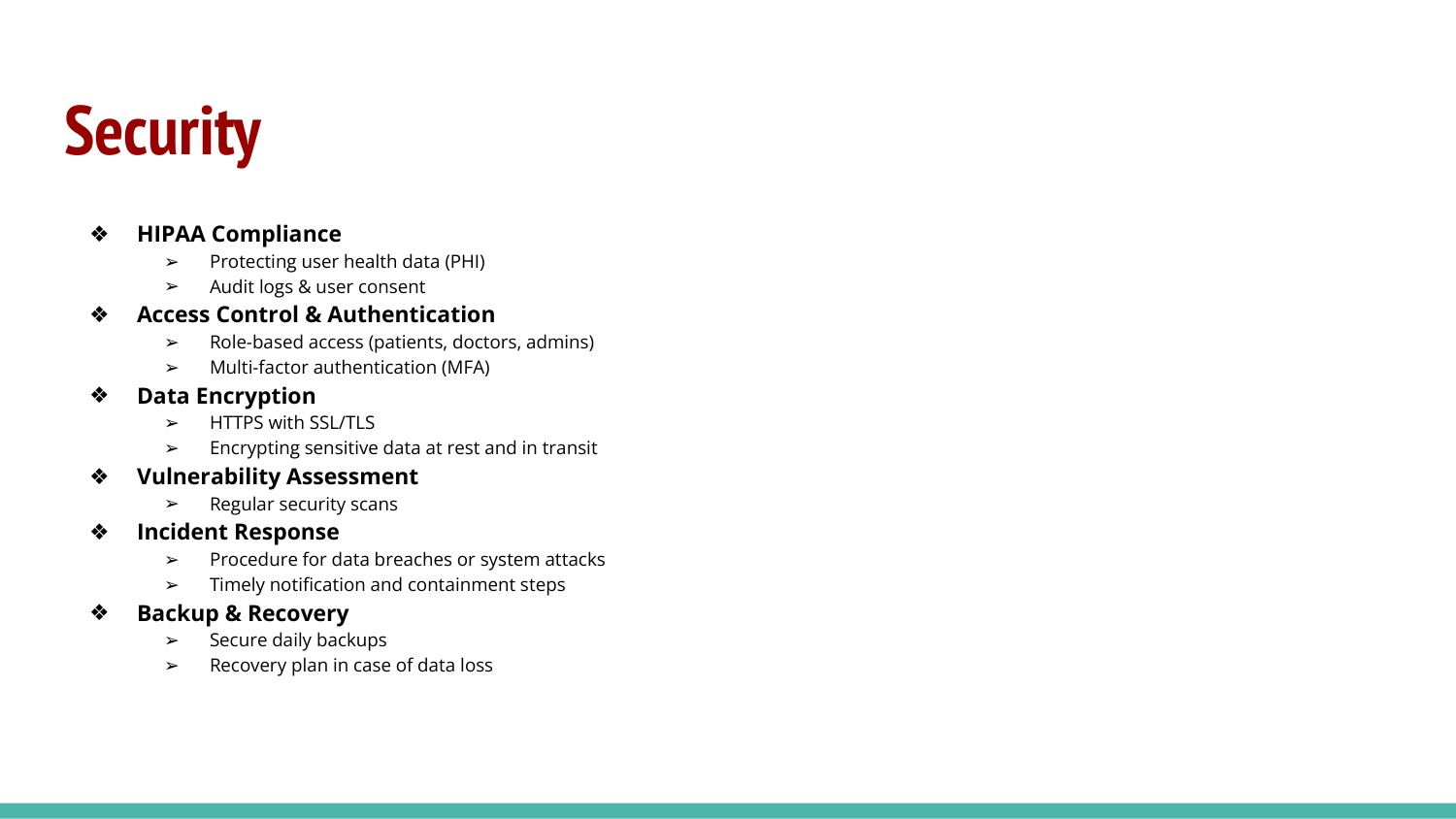

# Security
HIPAA Compliance
Protecting user health data (PHI)
Audit logs & user consent
Access Control & Authentication
Role-based access (patients, doctors, admins)
Multi-factor authentication (MFA)
Data Encryption
HTTPS with SSL/TLS
Encrypting sensitive data at rest and in transit
Vulnerability Assessment
Regular security scans
Incident Response
Procedure for data breaches or system attacks
Timely notification and containment steps
Backup & Recovery
Secure daily backups
Recovery plan in case of data loss